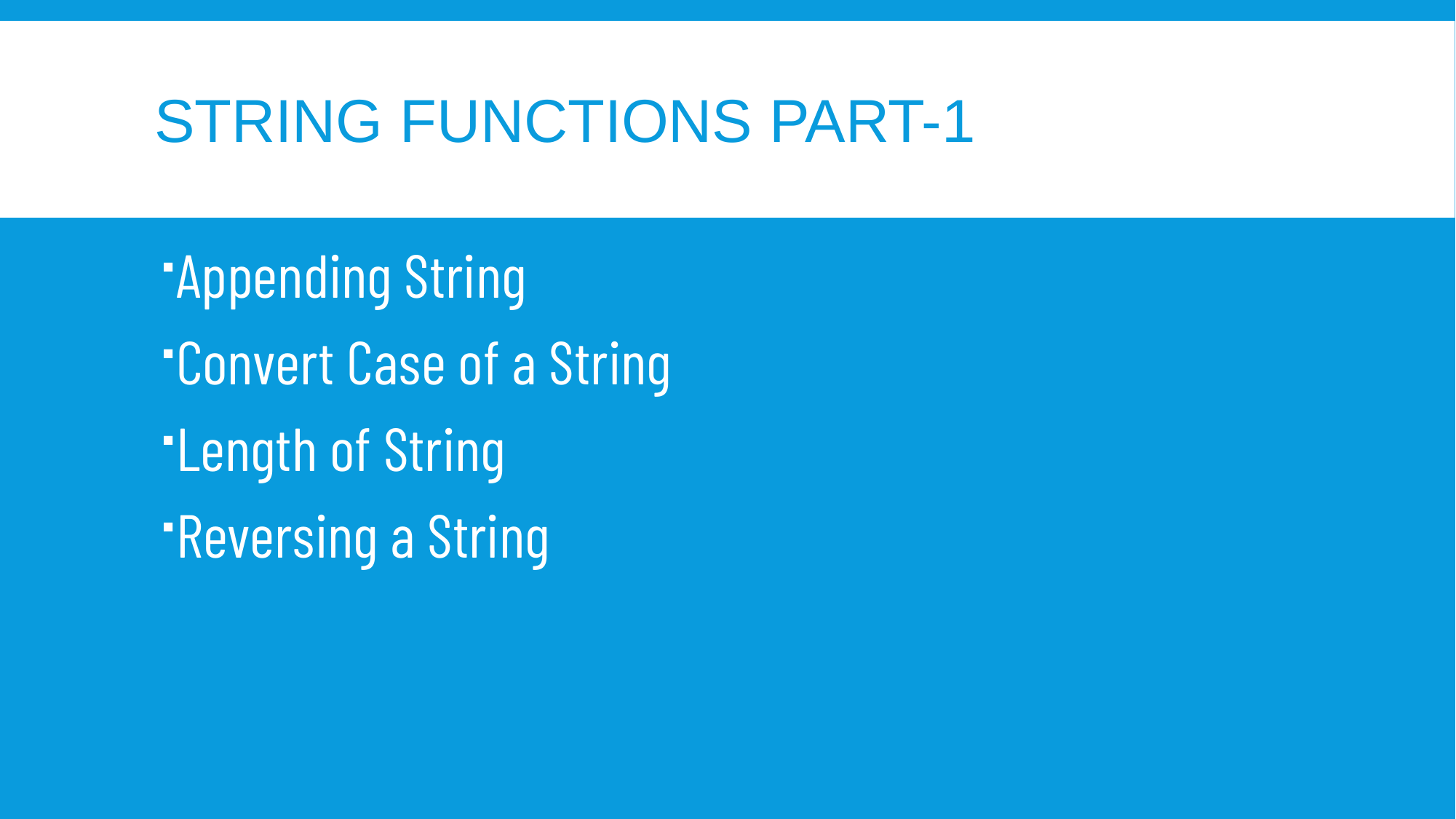

# String Functions Part-1
Appending String
Convert Case of a String
Length of String
Reversing a String